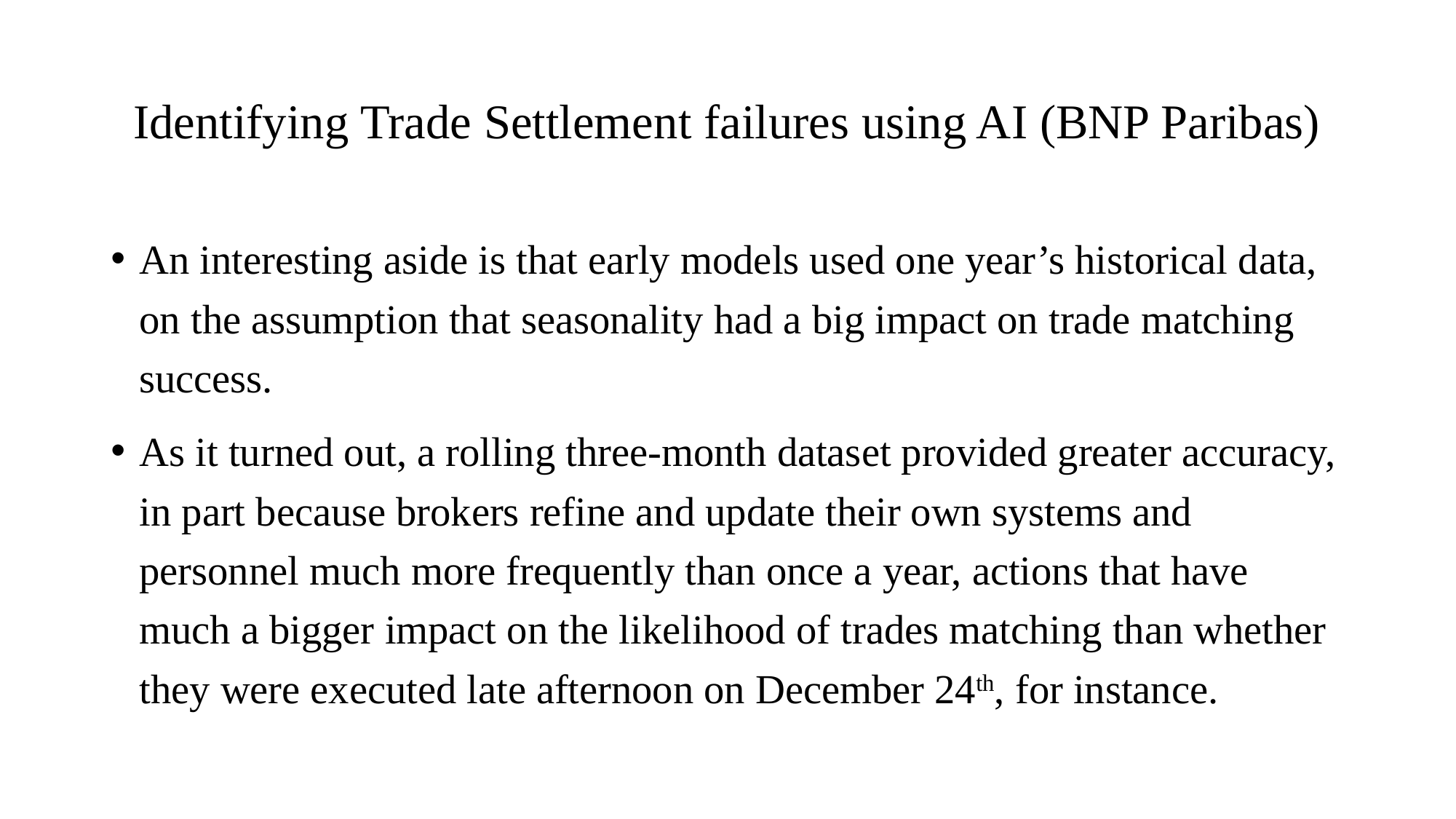

# Identifying Trade Settlement failures using AI (BNP Paribas)
An interesting aside is that early models used one year’s historical data, on the assumption that seasonality had a big impact on trade matching success.
As it turned out, a rolling three-month dataset provided greater accuracy, in part because brokers refine and update their own systems and personnel much more frequently than once a year, actions that have much a bigger impact on the likelihood of trades matching than whether they were executed late afternoon on December 24th, for instance.